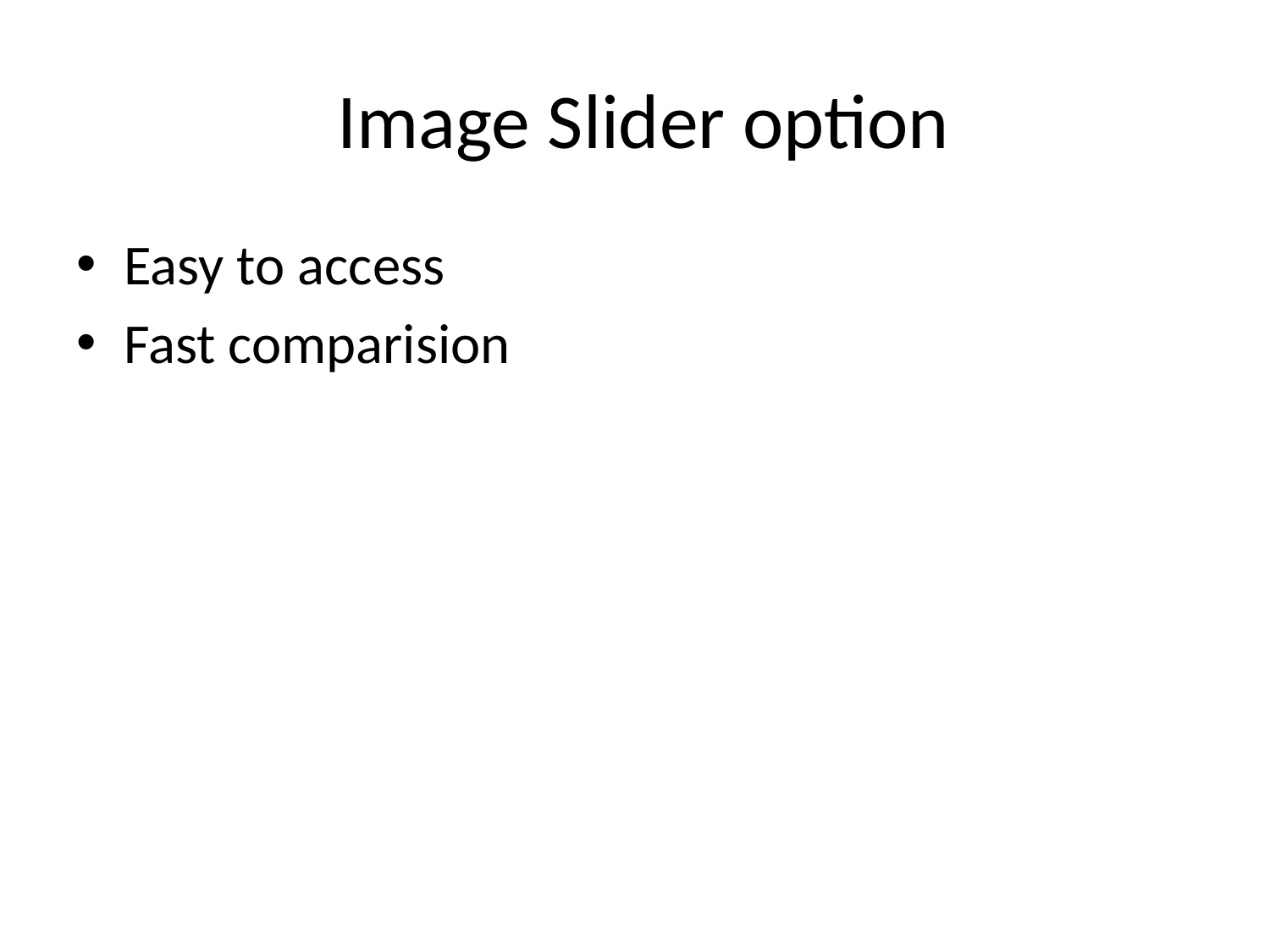

# Image Slider option
Easy to access
Fast comparision